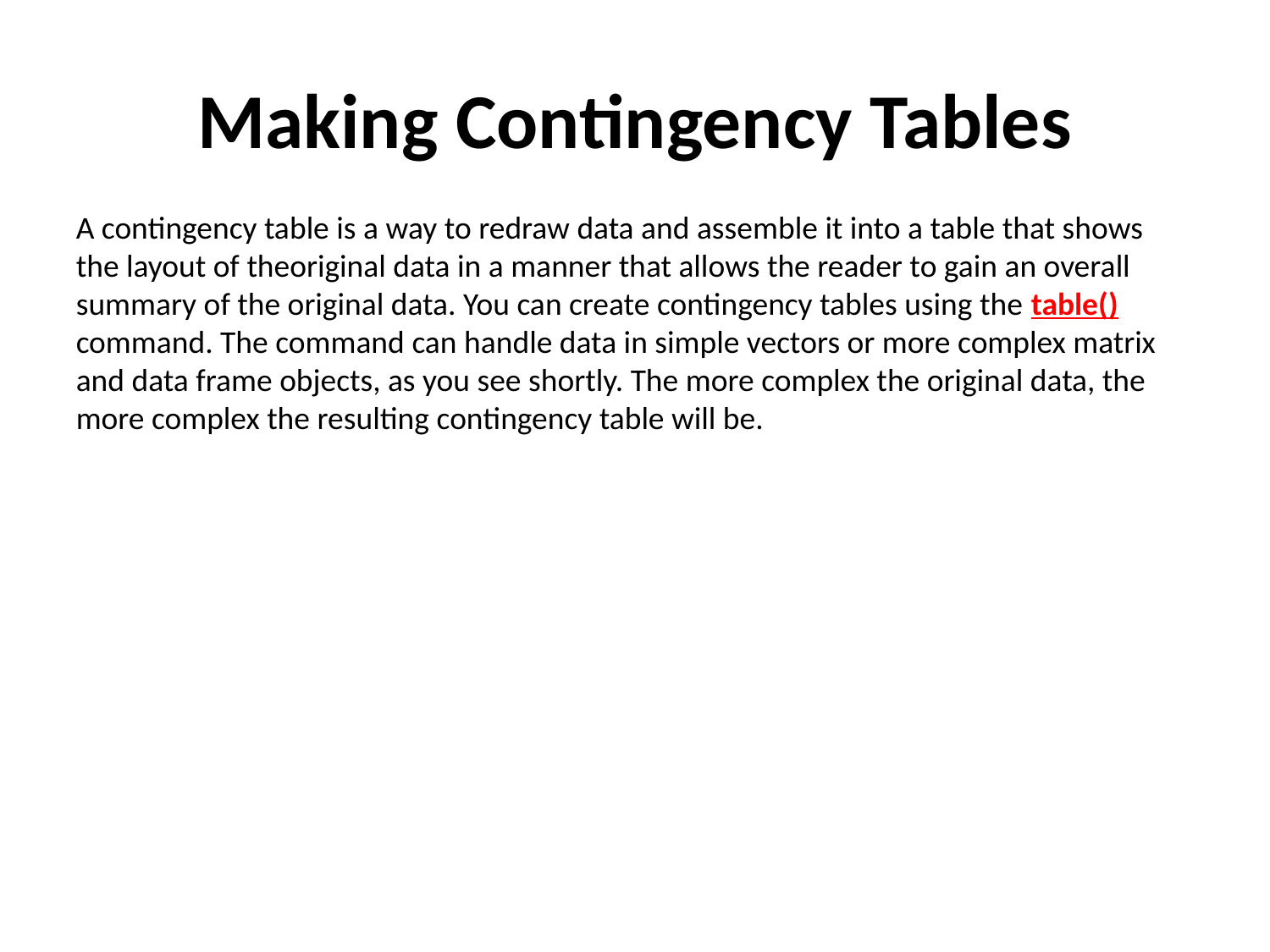

# Making Contingency Tables
A contingency table is a way to redraw data and assemble it into a table that shows the layout of theoriginal data in a manner that allows the reader to gain an overall summary of the original data. You can create contingency tables using the table() command. The command can handle data in simple vectors or more complex matrix and data frame objects, as you see shortly. The more complex the original data, the more complex the resulting contingency table will be.